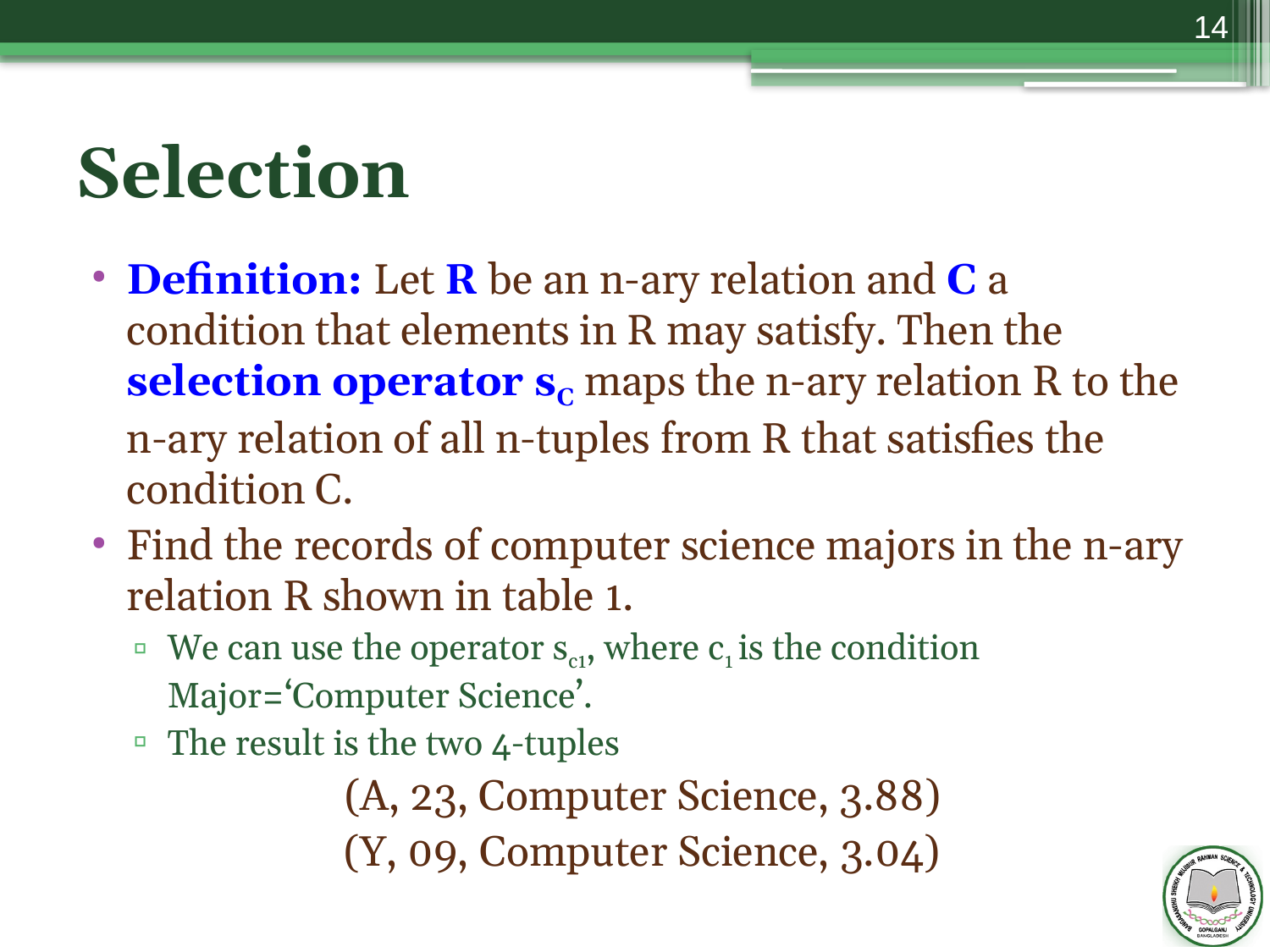

14
# Selection
Definition: Let R be an n-ary relation and C a condition that elements in R may satisfy. Then the selection operator sC maps the n-ary relation R to the n-ary relation of all n-tuples from R that satisfies the condition C.
Find the records of computer science majors in the n-ary relation R shown in table 1.
We can use the operator sc1, where c1 is the condition Major=‘Computer Science’.
The result is the two 4-tuples
(A, 23, Computer Science, 3.88)
(Y, 09, Computer Science, 3.04)